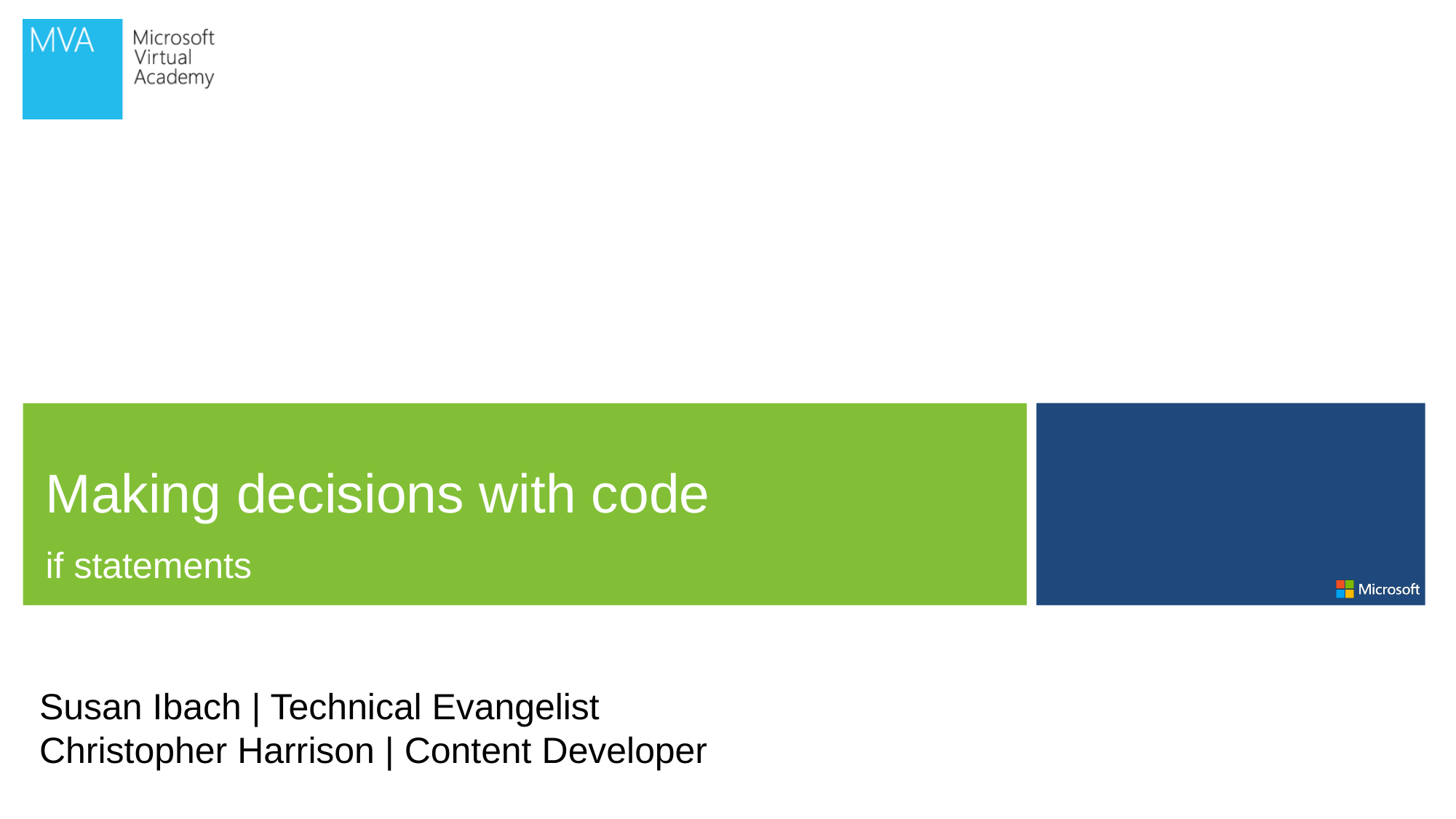

Making decisions with code
if statements
Susan Ibach | Technical Evangelist
Christopher Harrison | Content Developer